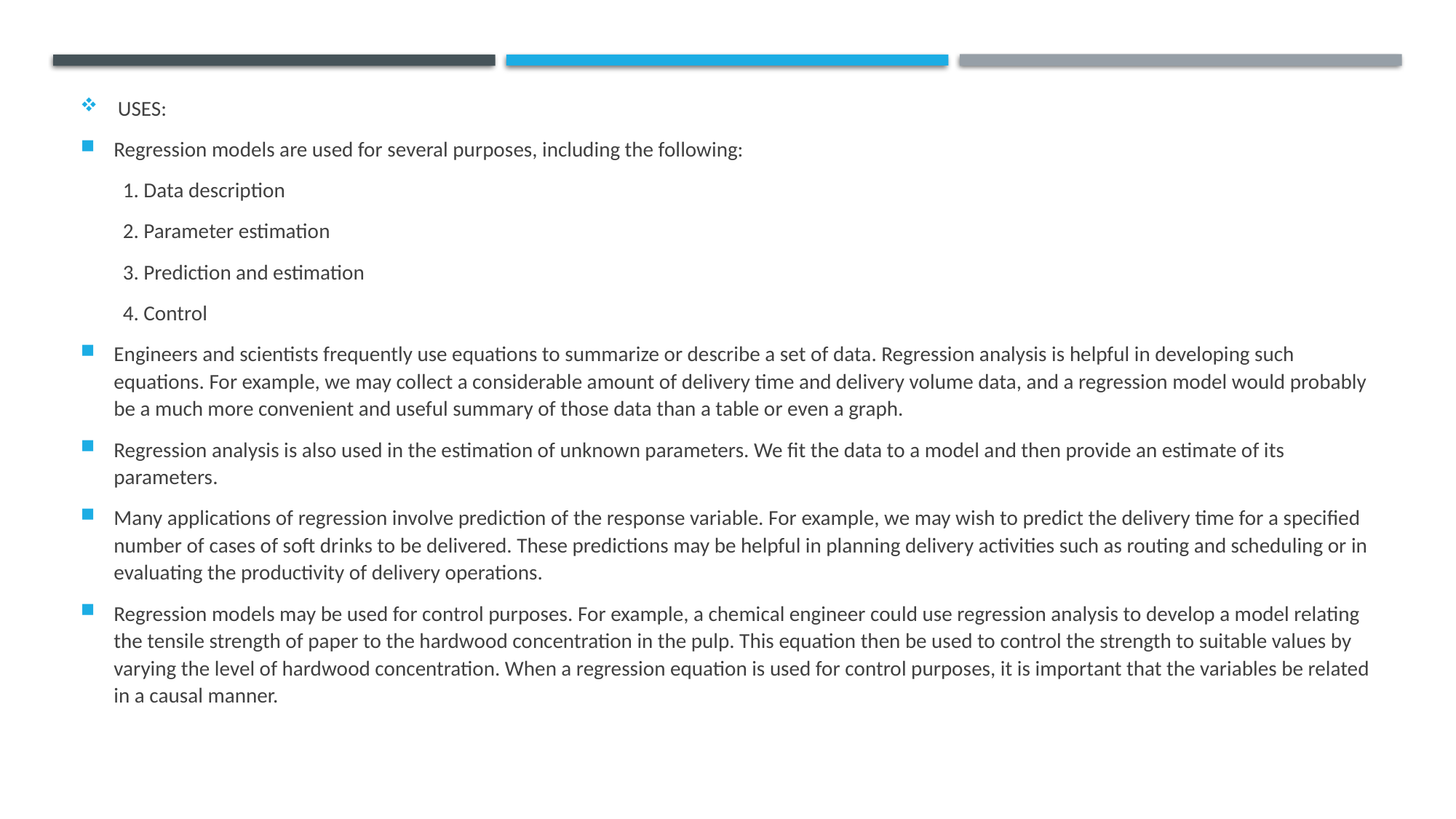

#
USES:
Regression models are used for several purposes, including the following:
         1. Data description
         2. Parameter estimation
         3. Prediction and estimation
         4. Control
Engineers and scientists frequently use equations to summarize or describe a set of data. Regression analysis is helpful in developing such equations. For example, we may collect a considerable amount of delivery time and delivery volume data, and a regression model would probably be a much more convenient and useful summary of those data than a table or even a graph.
Regression analysis is also used in the estimation of unknown parameters. We fit the data to a model and then provide an estimate of its parameters.
Many applications of regression involve prediction of the response variable. For example, we may wish to predict the delivery time for a specified number of cases of soft drinks to be delivered. These predictions may be helpful in planning delivery activities such as routing and scheduling or in evaluating the productivity of delivery operations.
Regression models may be used for control purposes. For example, a chemical engineer could use regression analysis to develop a model relating the tensile strength of paper to the hardwood concentration in the pulp. This equation then be used to control the strength to suitable values by varying the level of hardwood concentration. When a regression equation is used for control purposes, it is important that the variables be related in a causal manner.